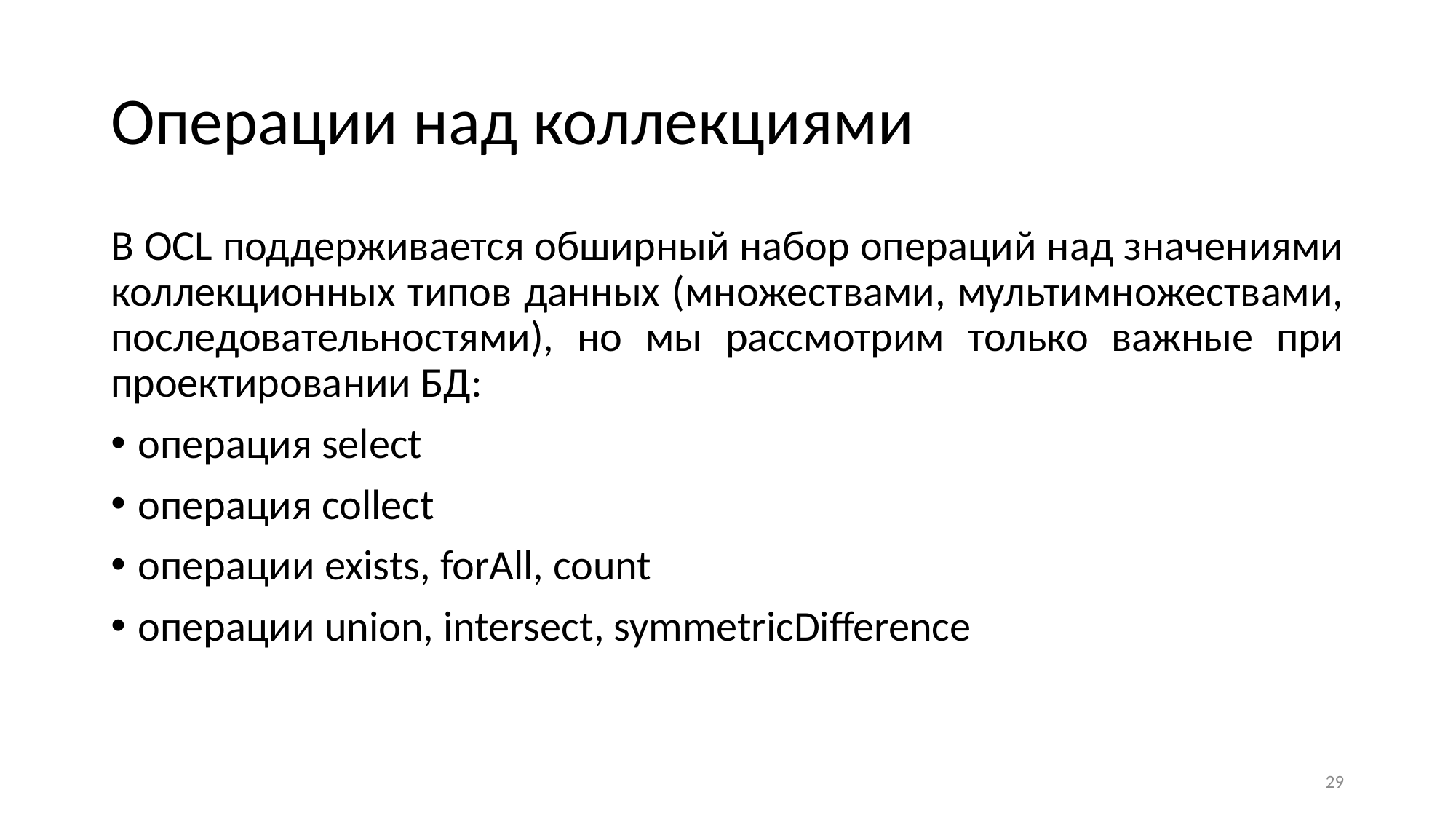

# Операции над коллекциями
В OCL поддерживается обширный набор операций над значениями коллекционных типов данных (множествами, мультимножествами, последовательностями), но мы рассмотрим только важные при проектировании БД:
операция select
операция collect
операции exists, forAll, count
операции union, intersect, symmetricDifference

29